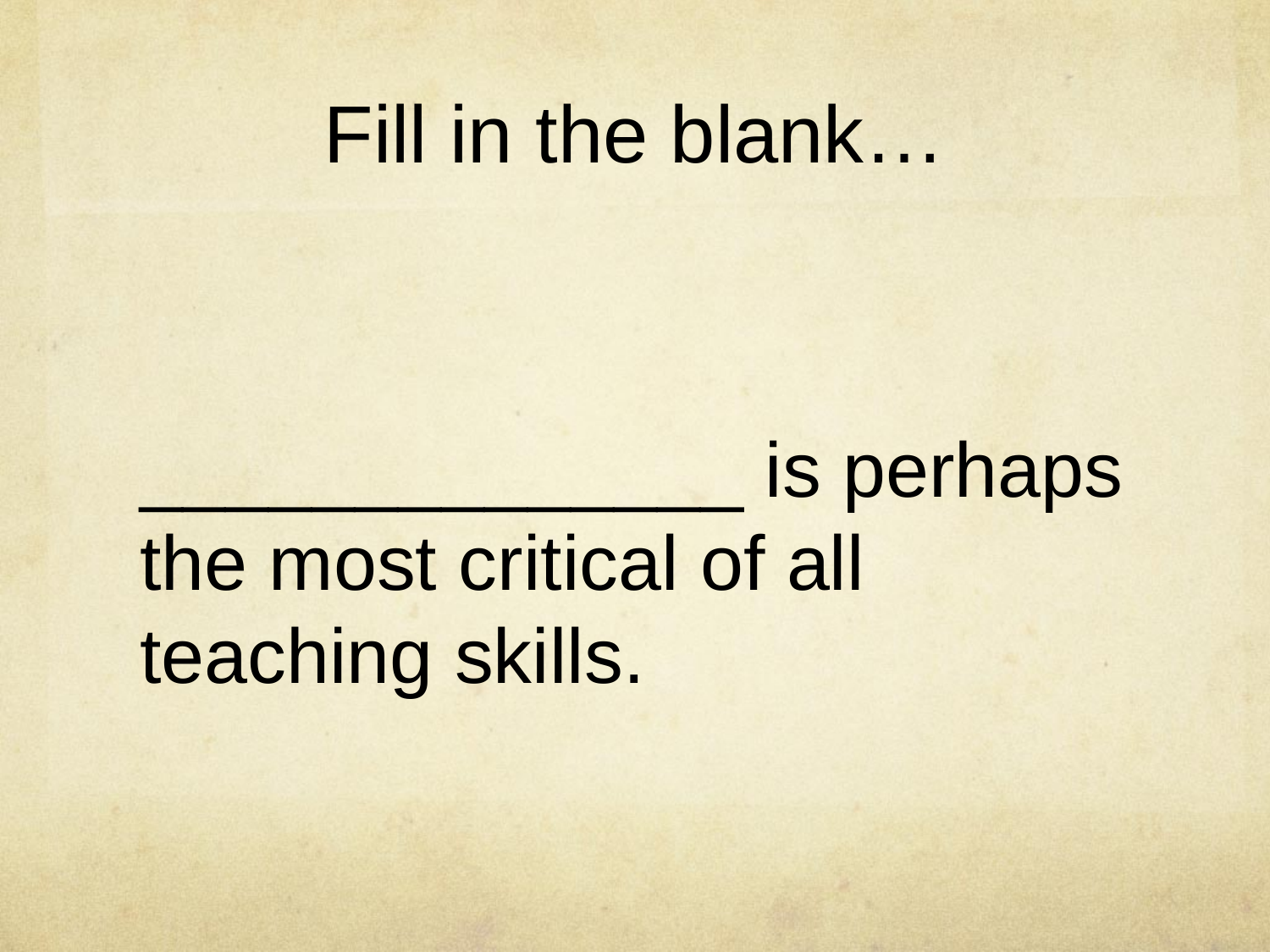

# Fill in the blank…

______________ is perhaps the most critical of all teaching skills.